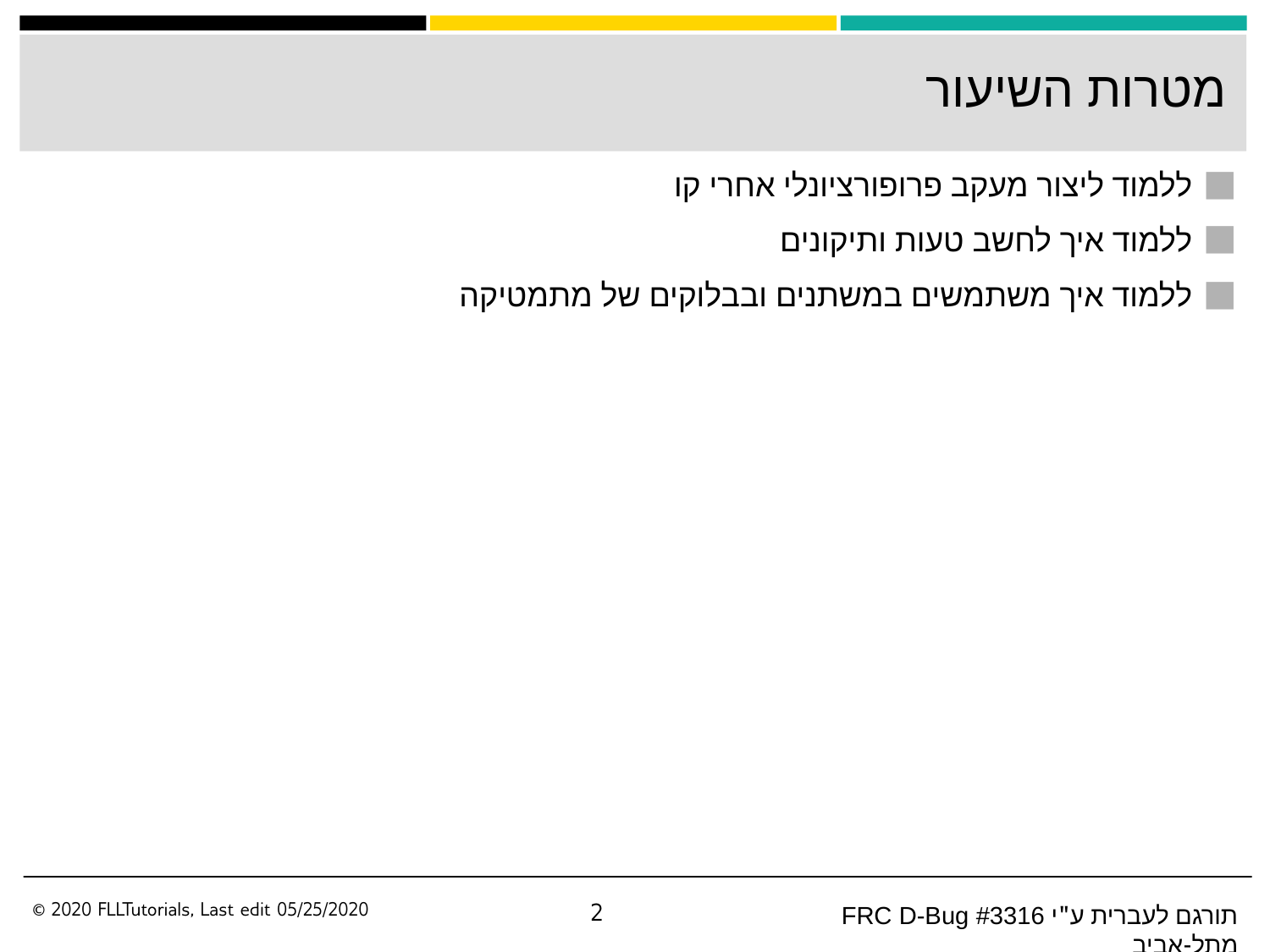

# מטרות השיעור
ללמוד ליצור מעקב פרופורציונלי אחרי קו
ללמוד איך לחשב טעות ותיקונים
ללמוד איך משתמשים במשתנים ובבלוקים של מתמטיקה

© 2020 FLLTutorials, Last edit 05/25/2020
2